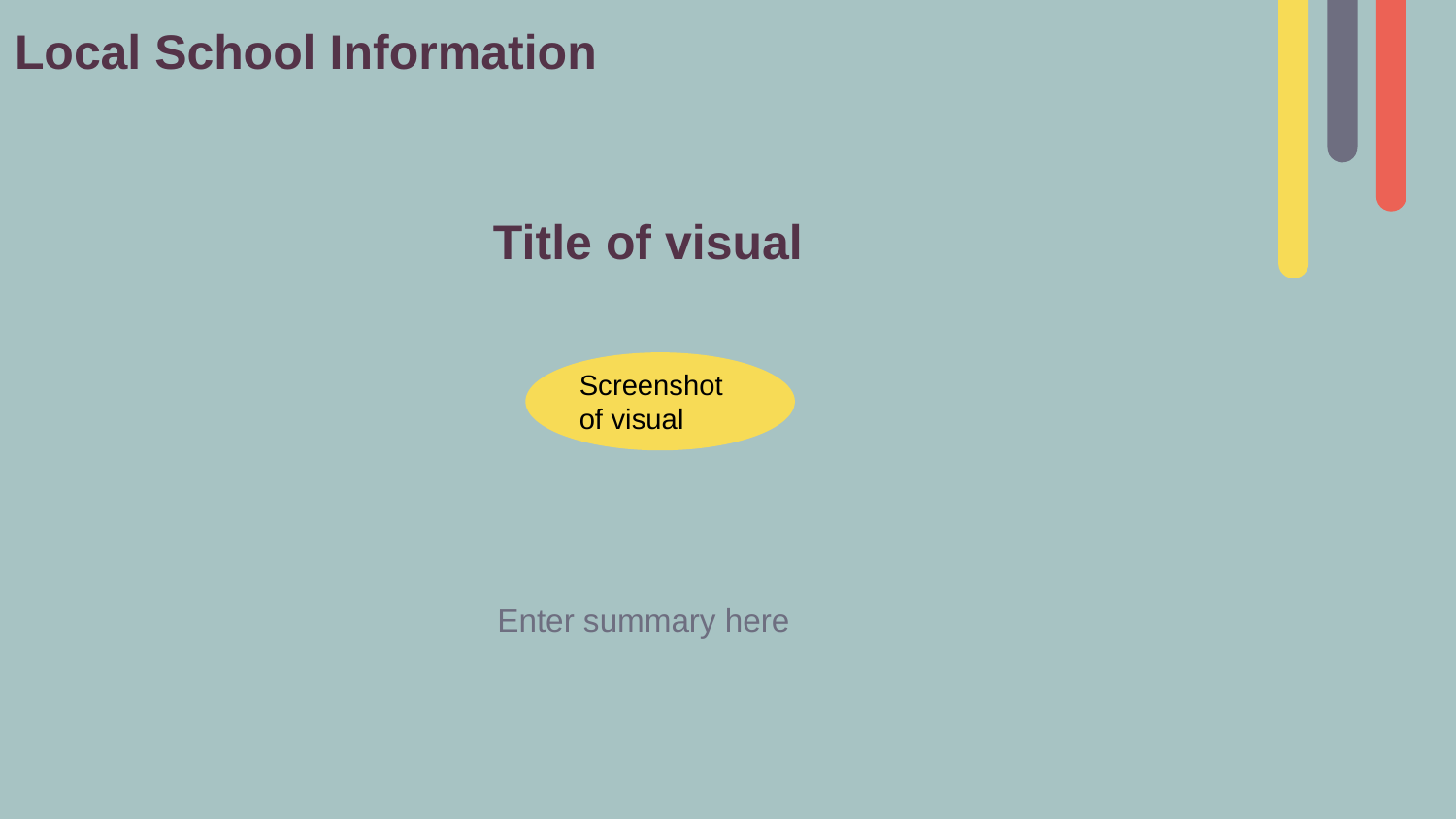

# Local School Information
Title of visual
Screenshot of visual
Enter summary here